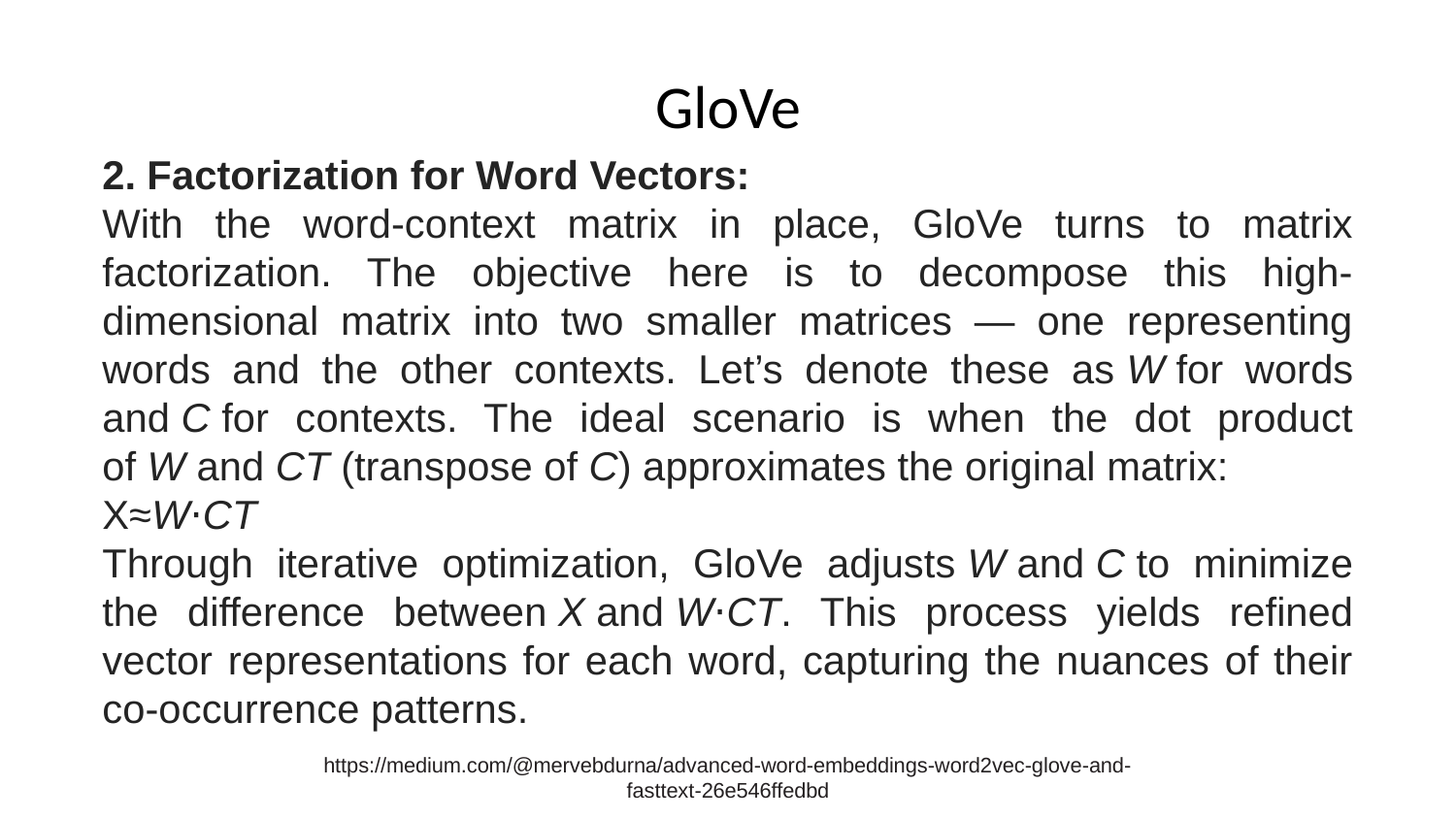

# GloVe
2. Factorization for Word Vectors:
With the word-context matrix in place, GloVe turns to matrix factorization. The objective here is to decompose this high-dimensional matrix into two smaller matrices — one representing words and the other contexts. Let’s denote these as W for words and C for contexts. The ideal scenario is when the dot product of W and CT (transpose of C) approximates the original matrix:
X≈W⋅CT
Through iterative optimization, GloVe adjusts W and C to minimize the difference between X and W⋅CT. This process yields refined vector representations for each word, capturing the nuances of their co-occurrence patterns.
https://medium.com/@mervebdurna/advanced-word-embeddings-word2vec-glove-and-fasttext-26e546ffedbd